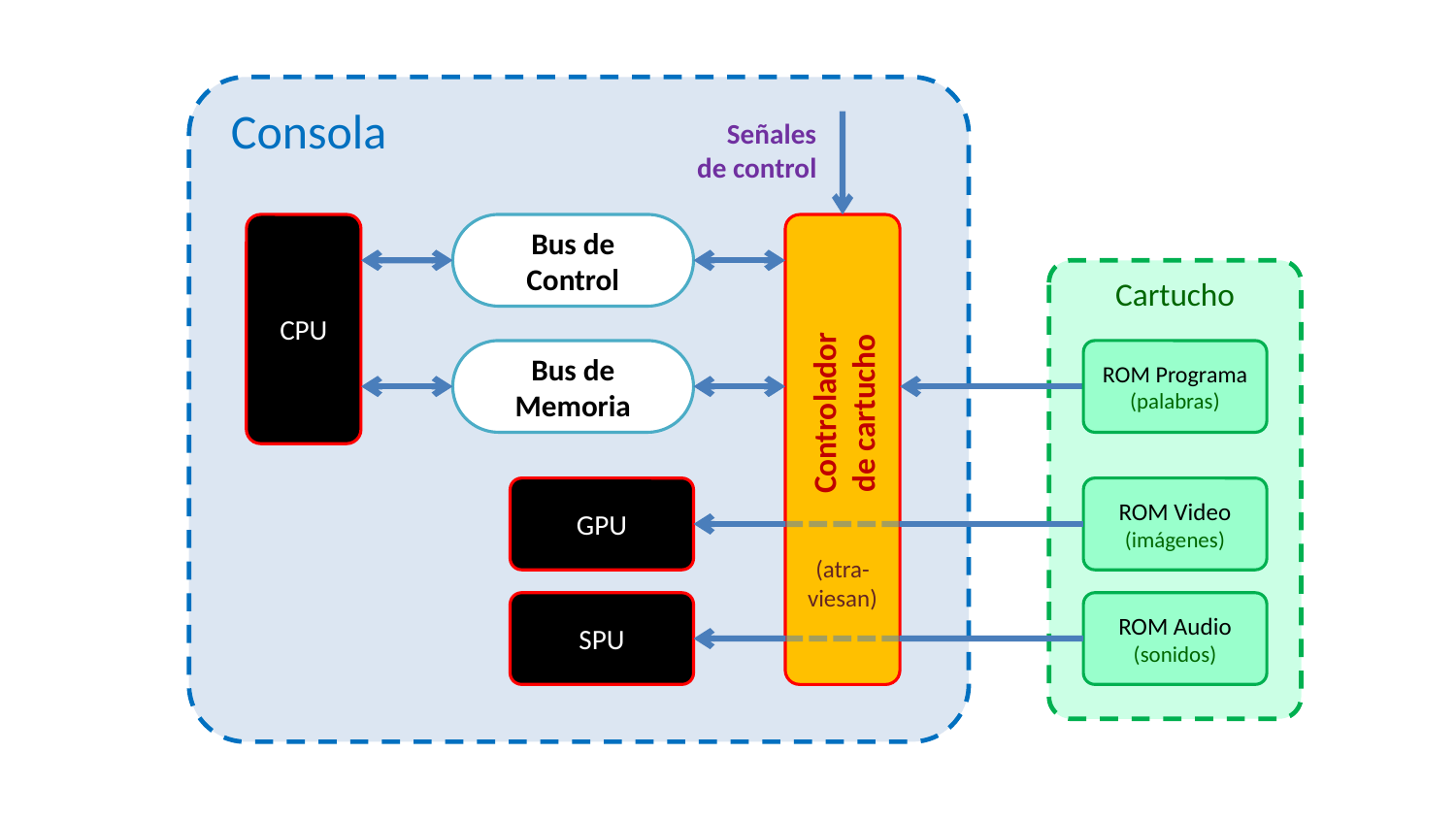

Consola
Señales
de control
CPU
Bus de
Control
Cartucho
Bus de Memoria
ROM Programa
(palabras)
Controlador
de cartucho
GPU
ROM Video
(imágenes)
(atra-viesan)
SPU
ROM Audio
(sonidos)